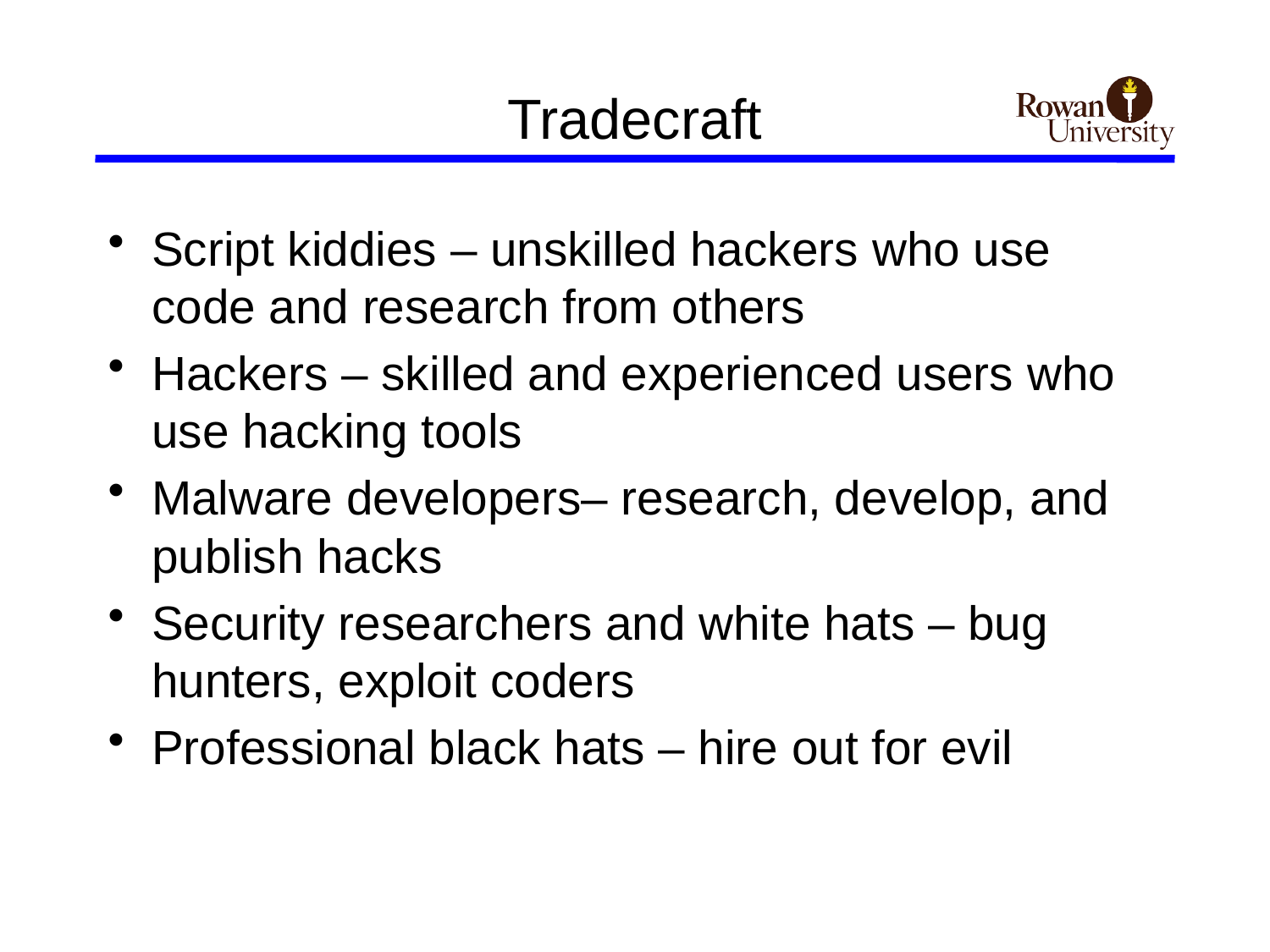

# Tradecraft
Script kiddies – unskilled hackers who use code and research from others
Hackers – skilled and experienced users who use hacking tools
Malware developers– research, develop, and publish hacks
Security researchers and white hats – bug hunters, exploit coders
Professional black hats – hire out for evil